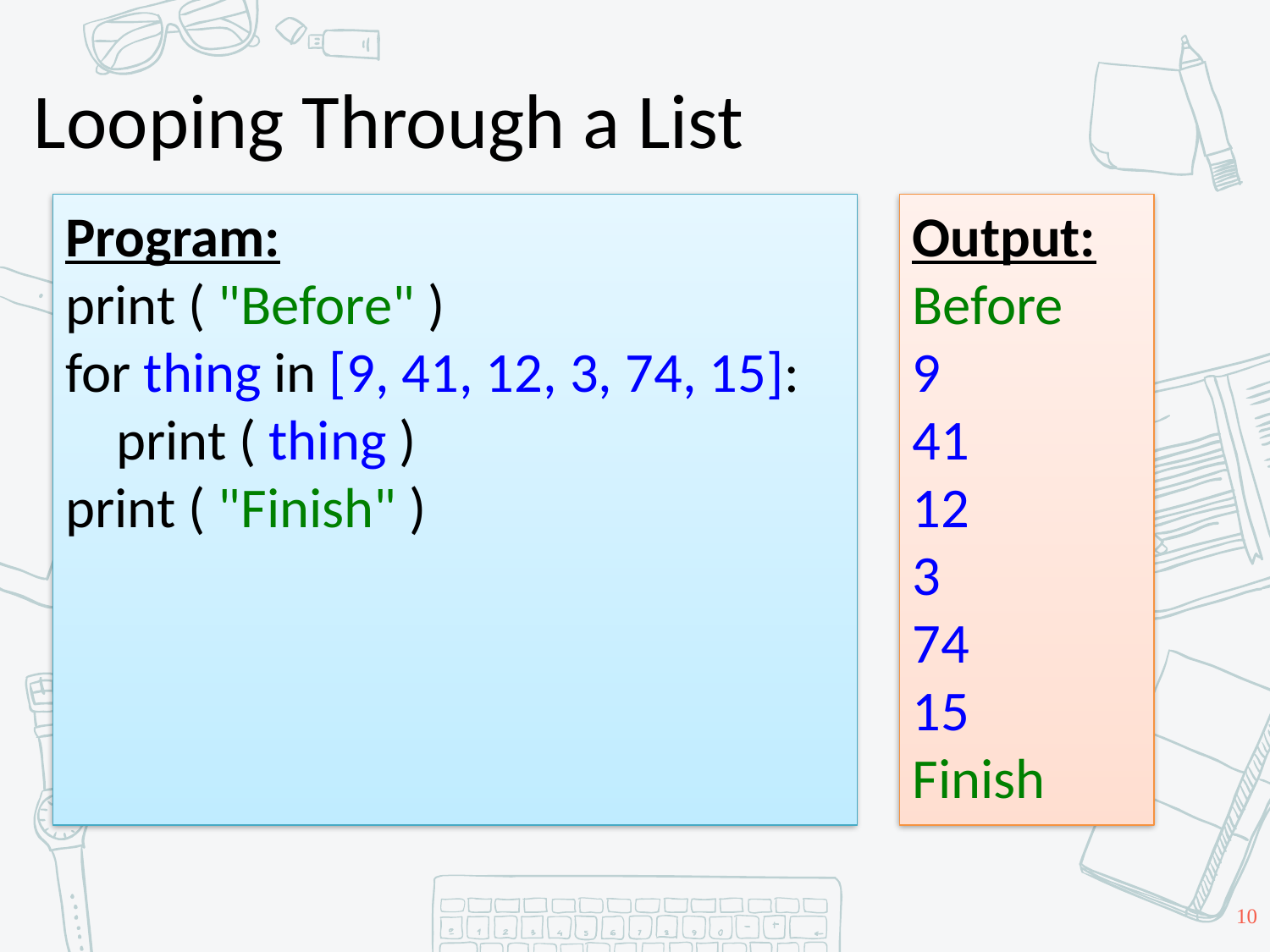

# Looping Through a List
Program:
print ( "Before" )
for thing in [9, 41, 12, 3, 74, 15]:
    print ( thing )
print ( "Finish" )

Output:
Before
9
41
12
3
74
15
Finish
10